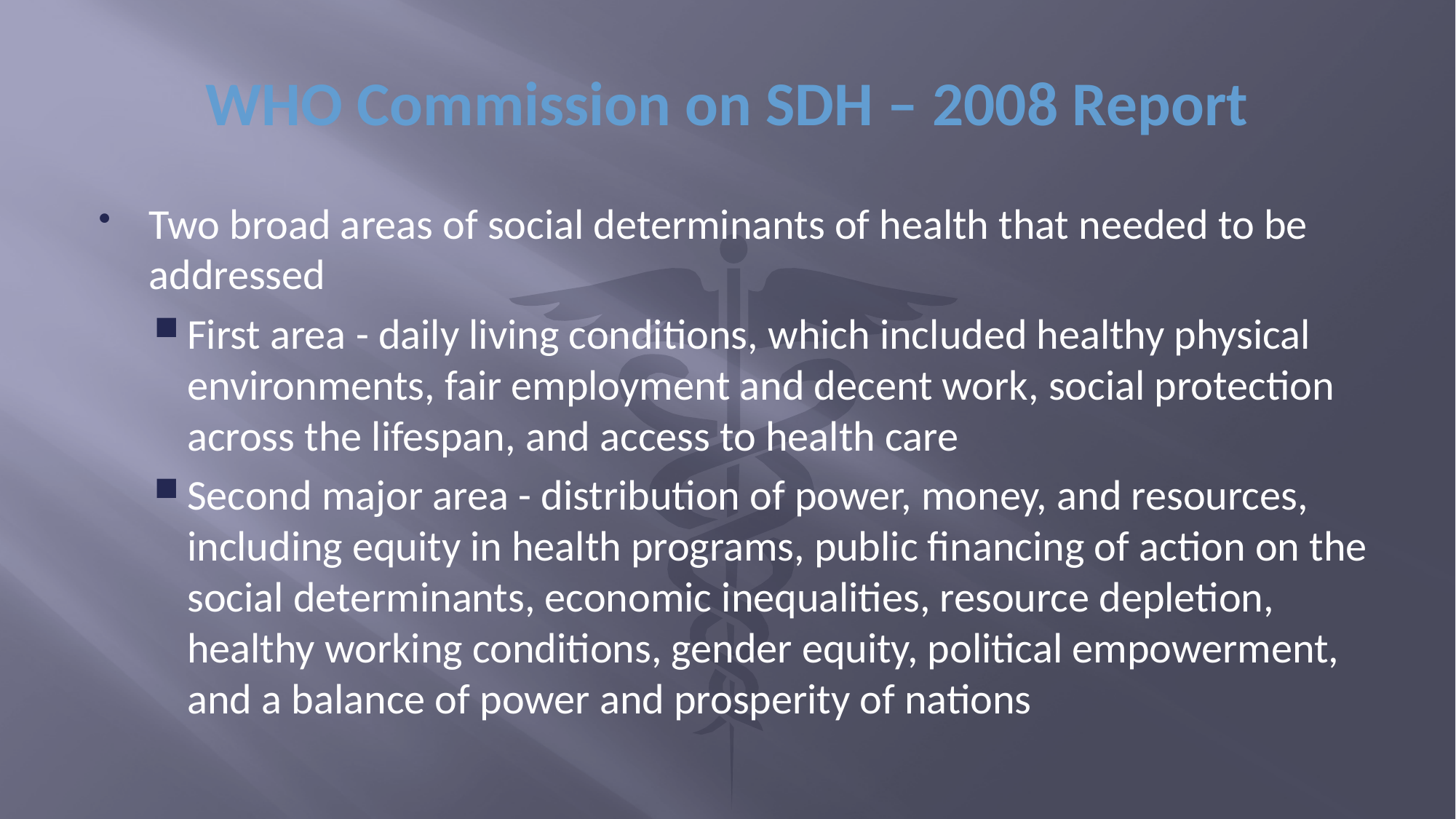

# WHO Commission on SDH – 2008 Report
Two broad areas of social determinants of health that needed to be addressed
First area - daily living conditions, which included healthy physical environments, fair employment and decent work, social protection across the lifespan, and access to health care
Second major area - distribution of power, money, and resources, including equity in health programs, public financing of action on the social determinants, economic inequalities, resource depletion, healthy working conditions, gender equity, political empowerment, and a balance of power and prosperity of nations